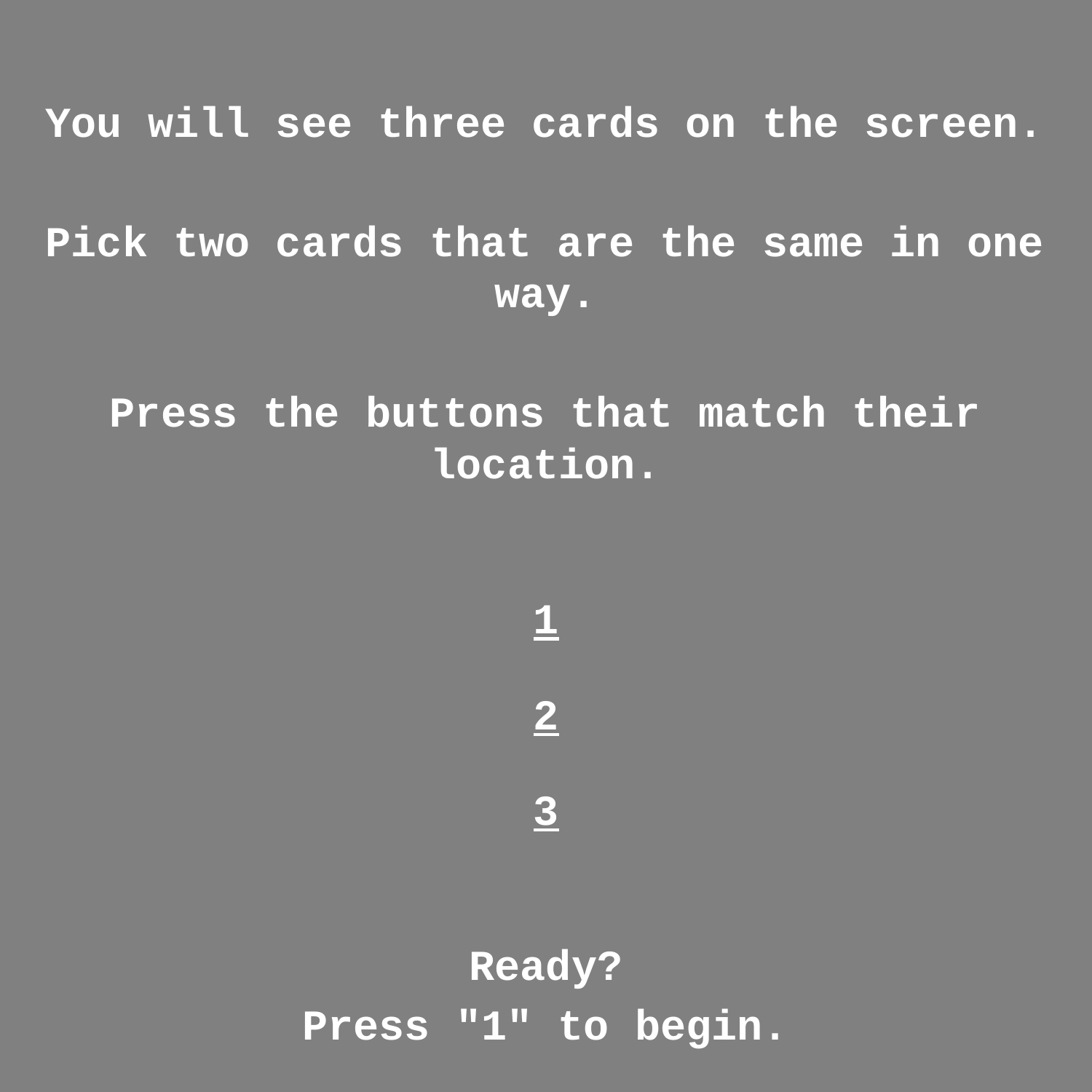

You will see three cards on the screen.

Pick two cards that are the same in one way.

Press the buttons that match their location.

1
2
3

Ready?
Press "1" to begin.